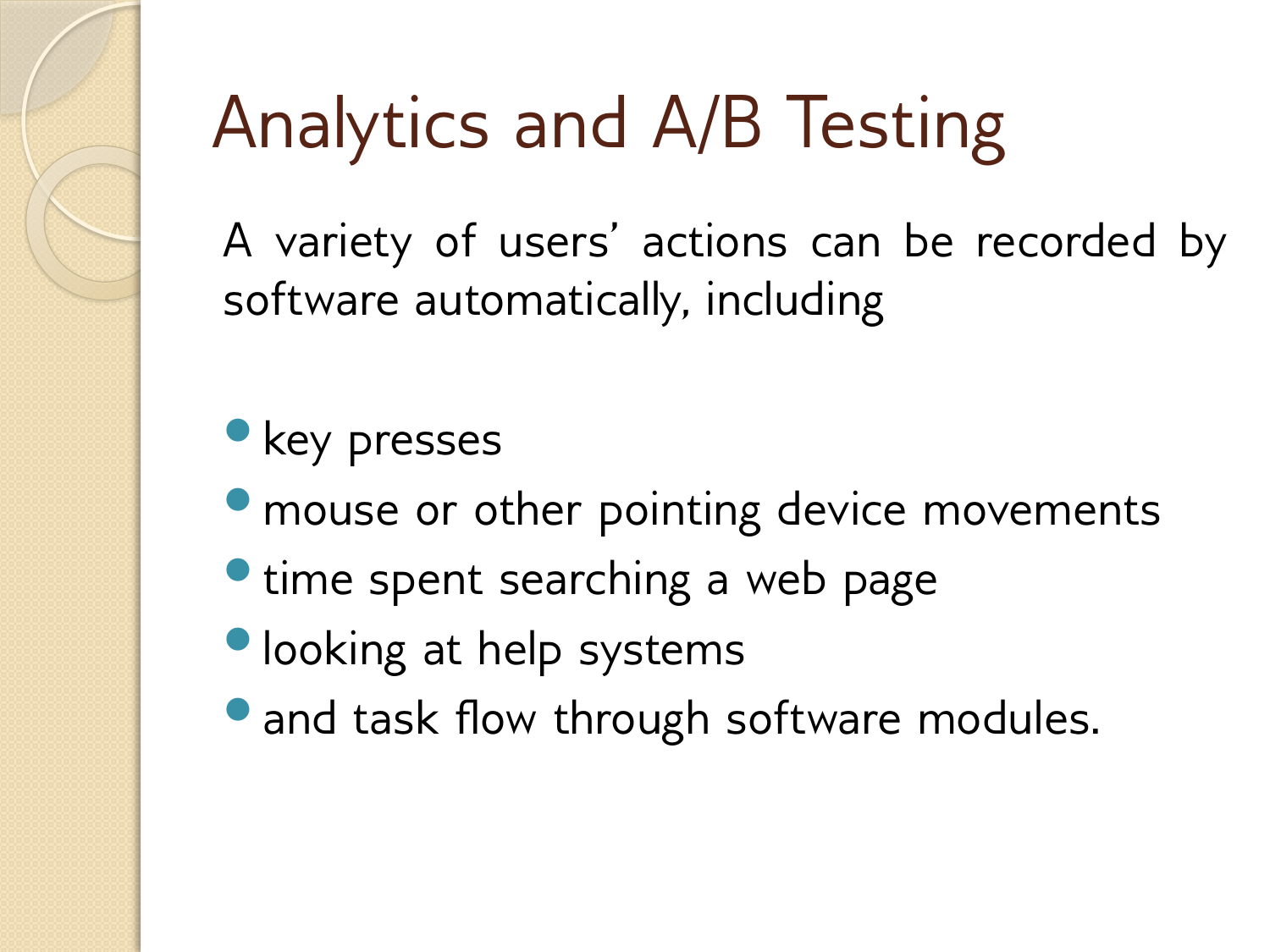

# Analytics and A/B Testing
A variety of users’ actions can be recorded by software automatically, including

key presses
mouse or other pointing device movements
time spent searching a web page
looking at help systems
and task flow through software modules.